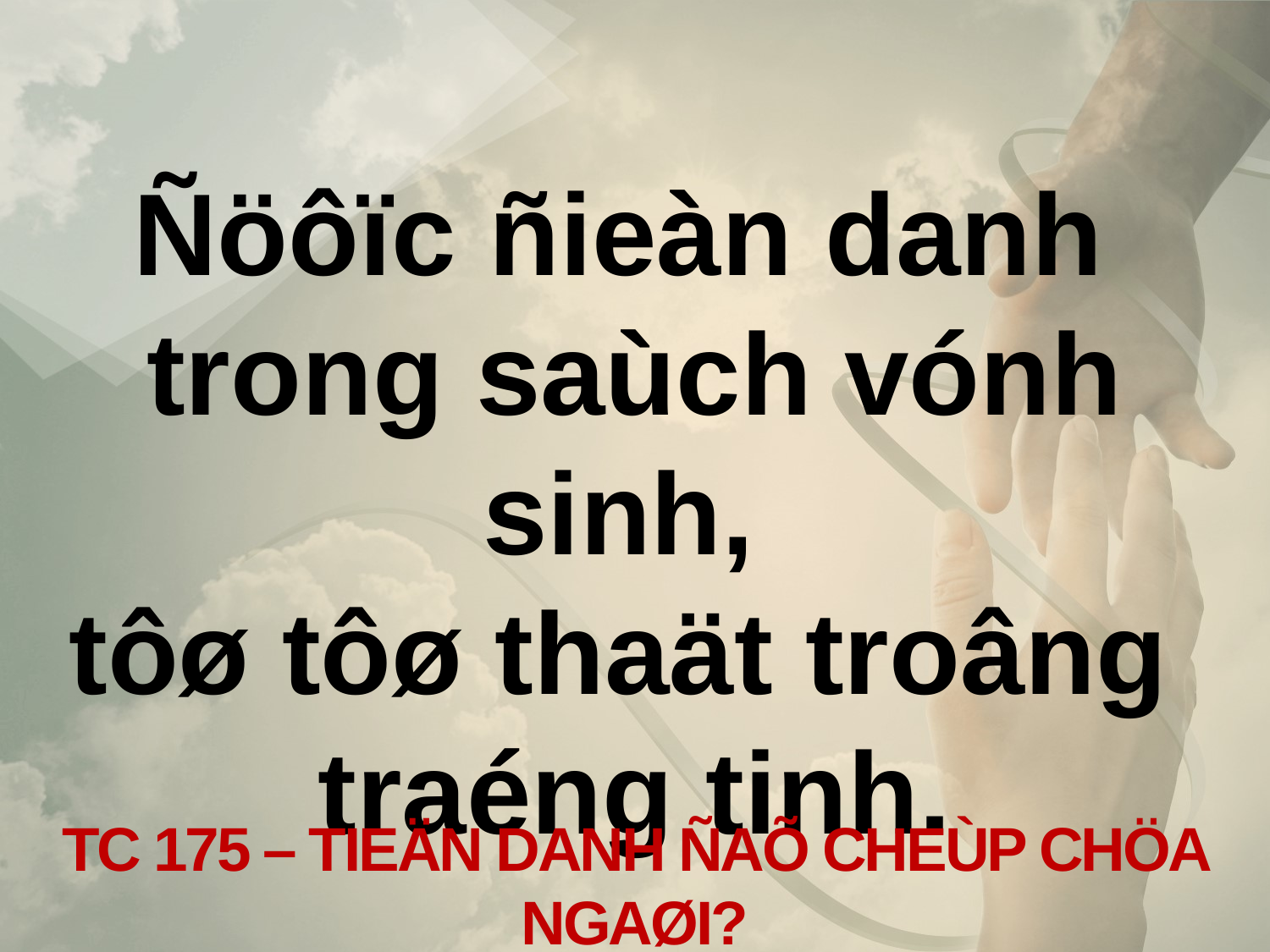

Ñöôïc ñieàn danh
trong saùch vónh sinh,
tôø tôø thaät troâng
traéng tinh.
TC 175 – TIEÄN DANH ÑAÕ CHEÙP CHÖA NGAØI?